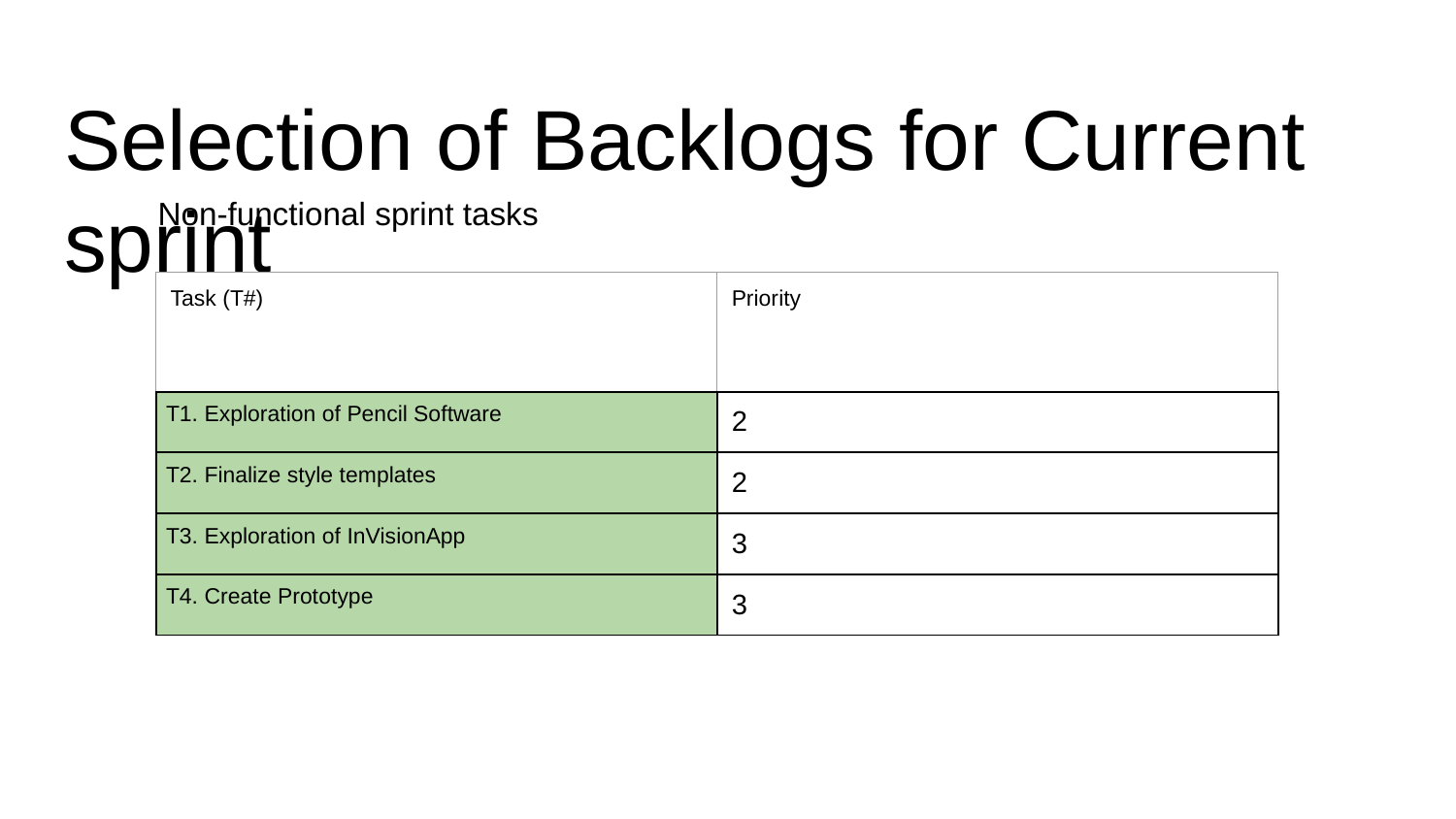

# Selection of Backlogs for Current sprint
         Non-functional sprint tasks
| Task (T#) | Priority |
| --- | --- |
| T1. Exploration of Pencil Software | 2 |
| T2. Finalize style templates | 2 |
| T3. Exploration of InVisionApp | 3 |
| T4. Create Prototype | 3 |